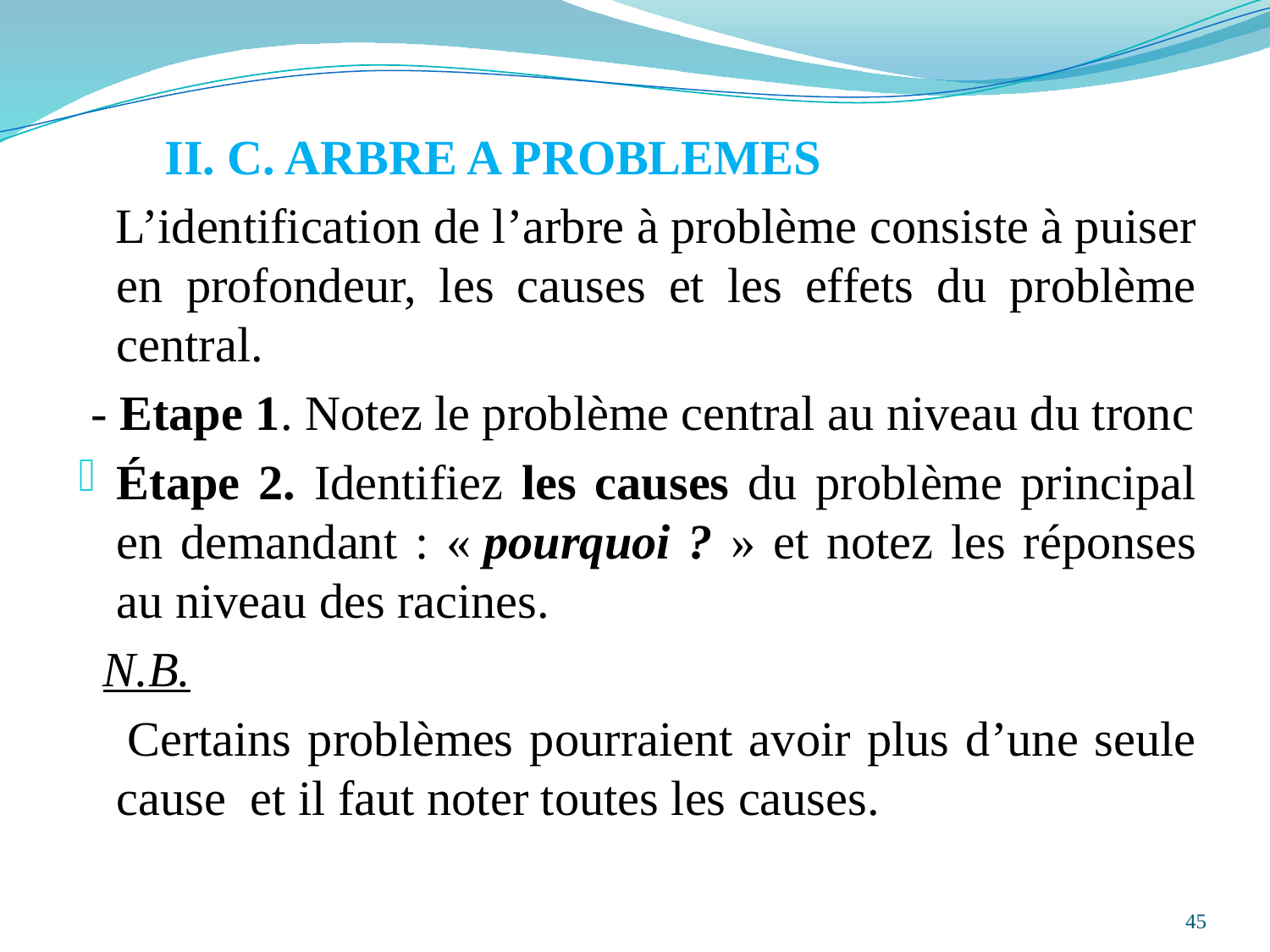

II. C. ARBRE A PROBLEMES
   L’identification de l’arbre à problème consiste à puiser en profondeur, les causes et les effets du problème central.
 - Etape 1. Notez le problème central au niveau du tronc
Étape 2. Identifiez les causes du problème principal en demandant : « pourquoi ? » et notez les réponses au niveau des racines.
  N.B.
   Certains problèmes pourraient avoir plus d’une seule cause  et il faut noter toutes les causes.

45